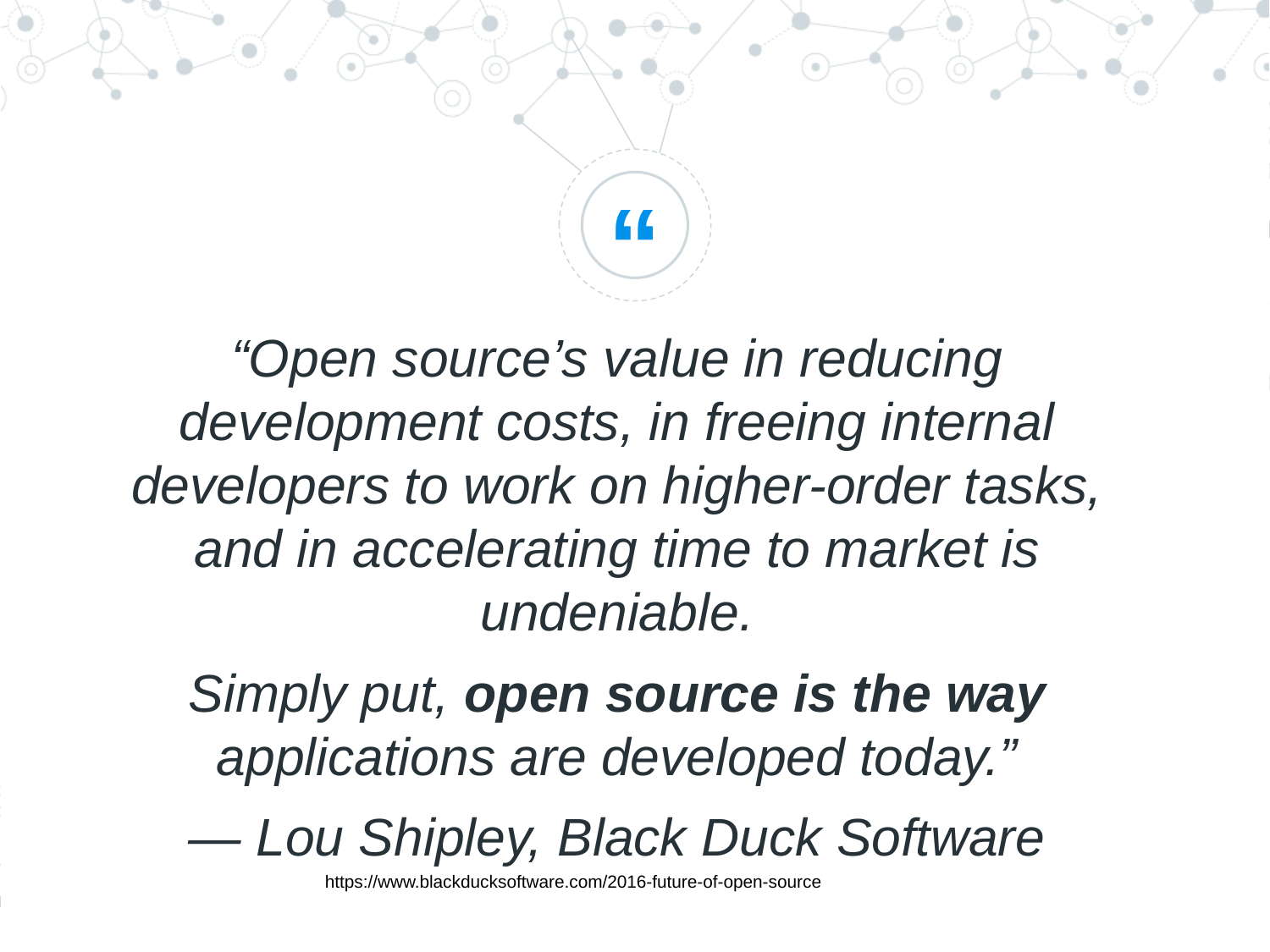

“Open source’s value in reducing development costs, in freeing internal developers to work on higher-order tasks, and in accelerating time to market is undeniable.
Simply put, open source is the way applications are developed today.”
— Lou Shipley, Black Duck Software
https://www.blackducksoftware.com/2016-future-of-open-source